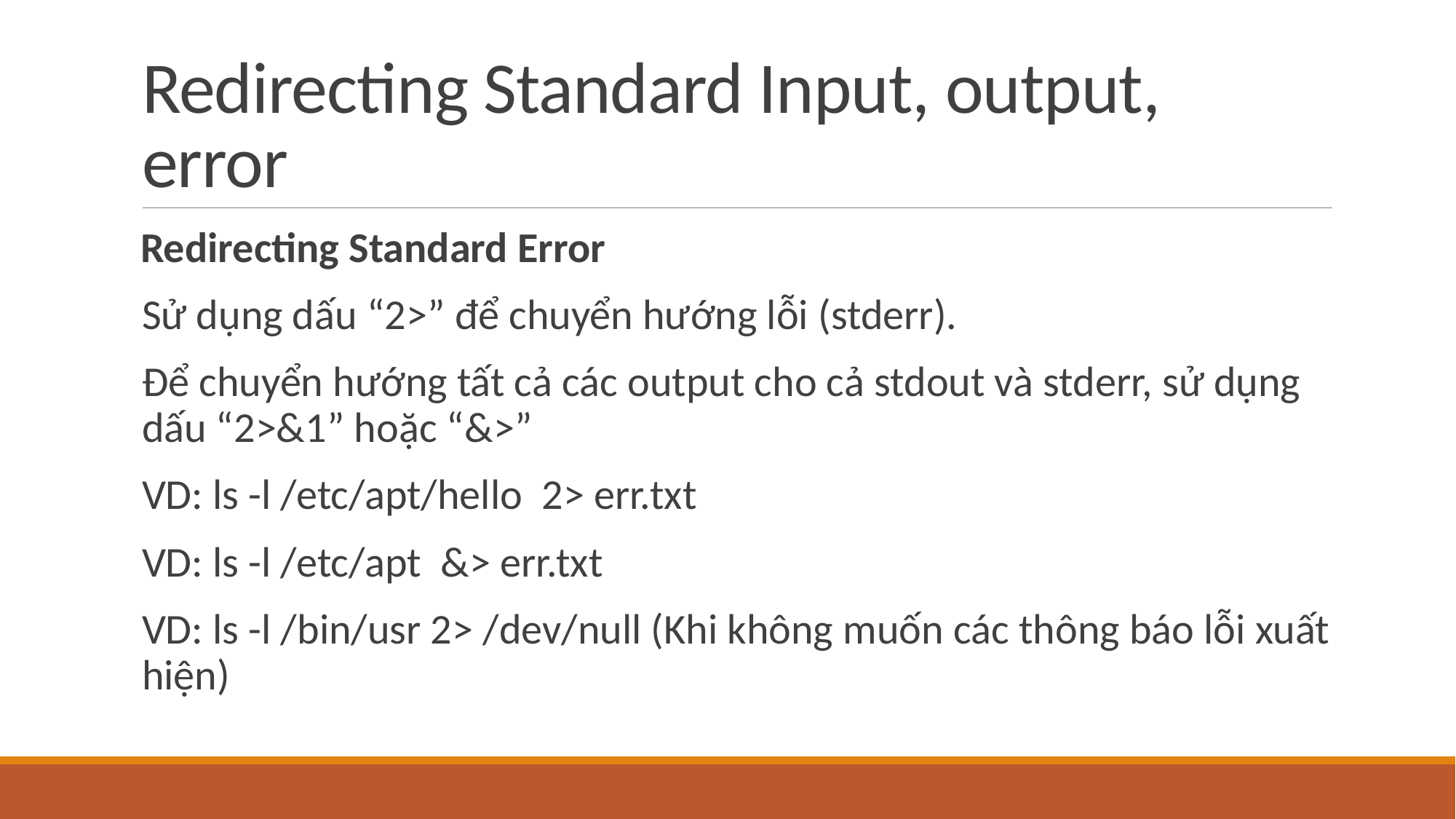

# Redirecting Standard Input, output, error
 Redirecting Standard Error
Sử dụng dấu “2>” để chuyển hướng lỗi (stderr).
Để chuyển hướng tất cả các output cho cả stdout và stderr, sử dụng dấu “2>&1” hoặc “&>”
VD: ls -l /etc/apt/hello  2> err.txt
VD: ls -l /etc/apt  &> err.txt
VD: ls -l /bin/usr 2> /dev/null (Khi không muốn các thông báo lỗi xuất hiện)